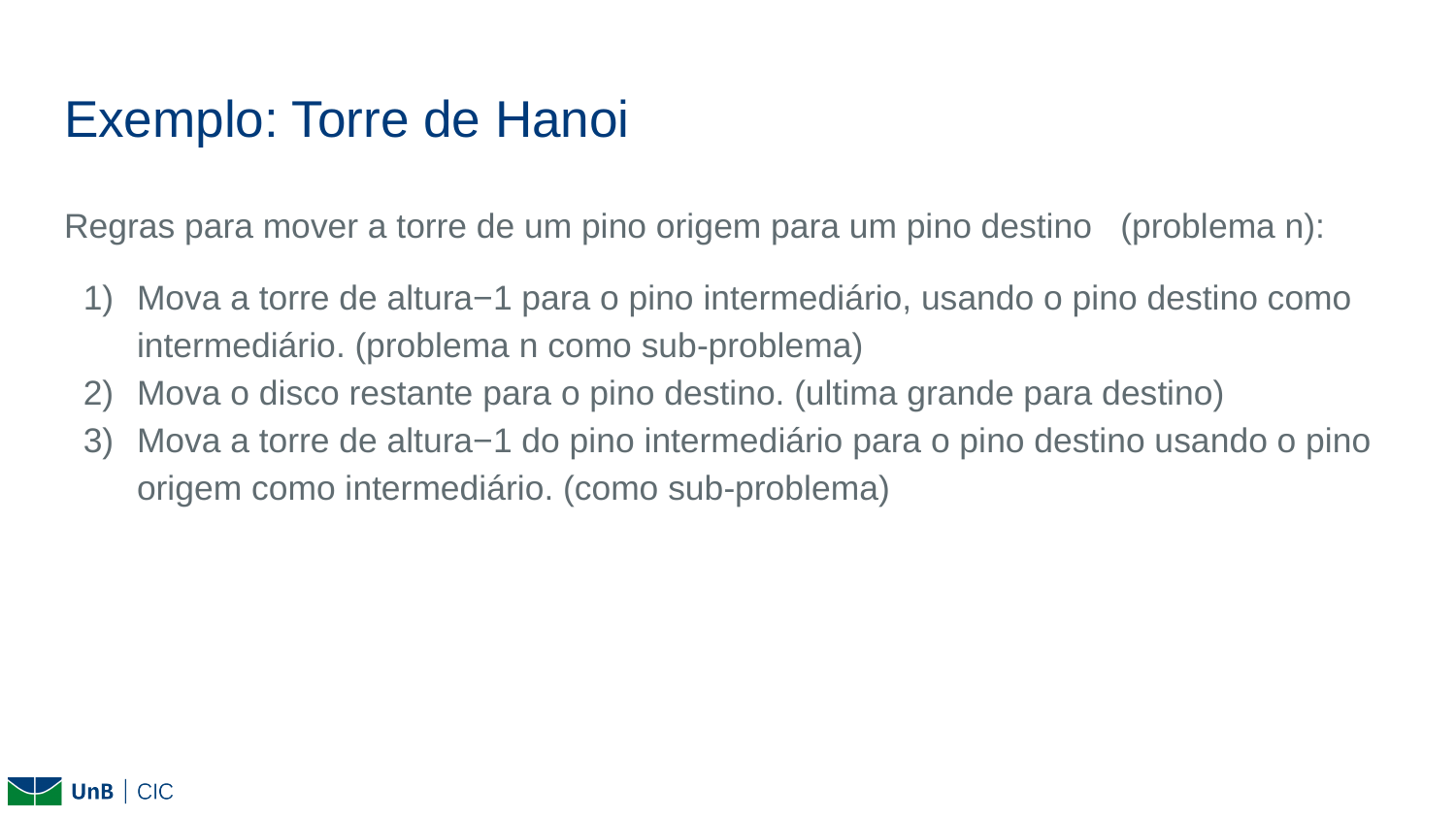

# Exemplo: Torre de Hanoi
Regras para mover a torre de um pino origem para um pino destino   (problema n):
Mova a torre de altura−1 para o pino intermediário, usando o pino destino como intermediário. (problema n como sub-problema)
Mova o disco restante para o pino destino. (ultima grande para destino)
Mova a torre de altura−1 do pino intermediário para o pino destino usando o pino origem como intermediário. (como sub-problema)